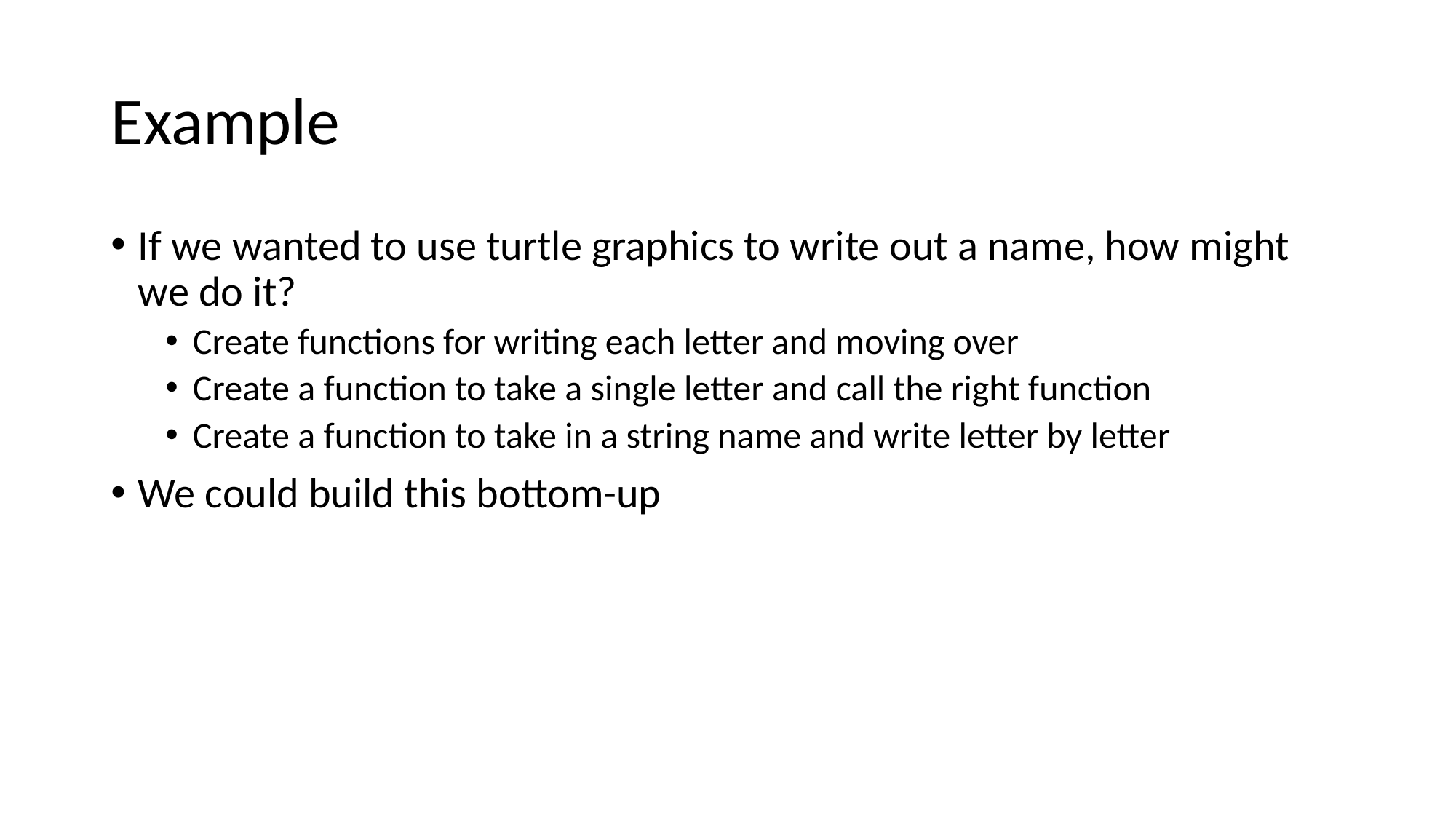

# Example
If we wanted to use turtle graphics to write out a name, how might we do it?
Create functions for writing each letter and moving over
Create a function to take a single letter and call the right function
Create a function to take in a string name and write letter by letter
We could build this bottom-up